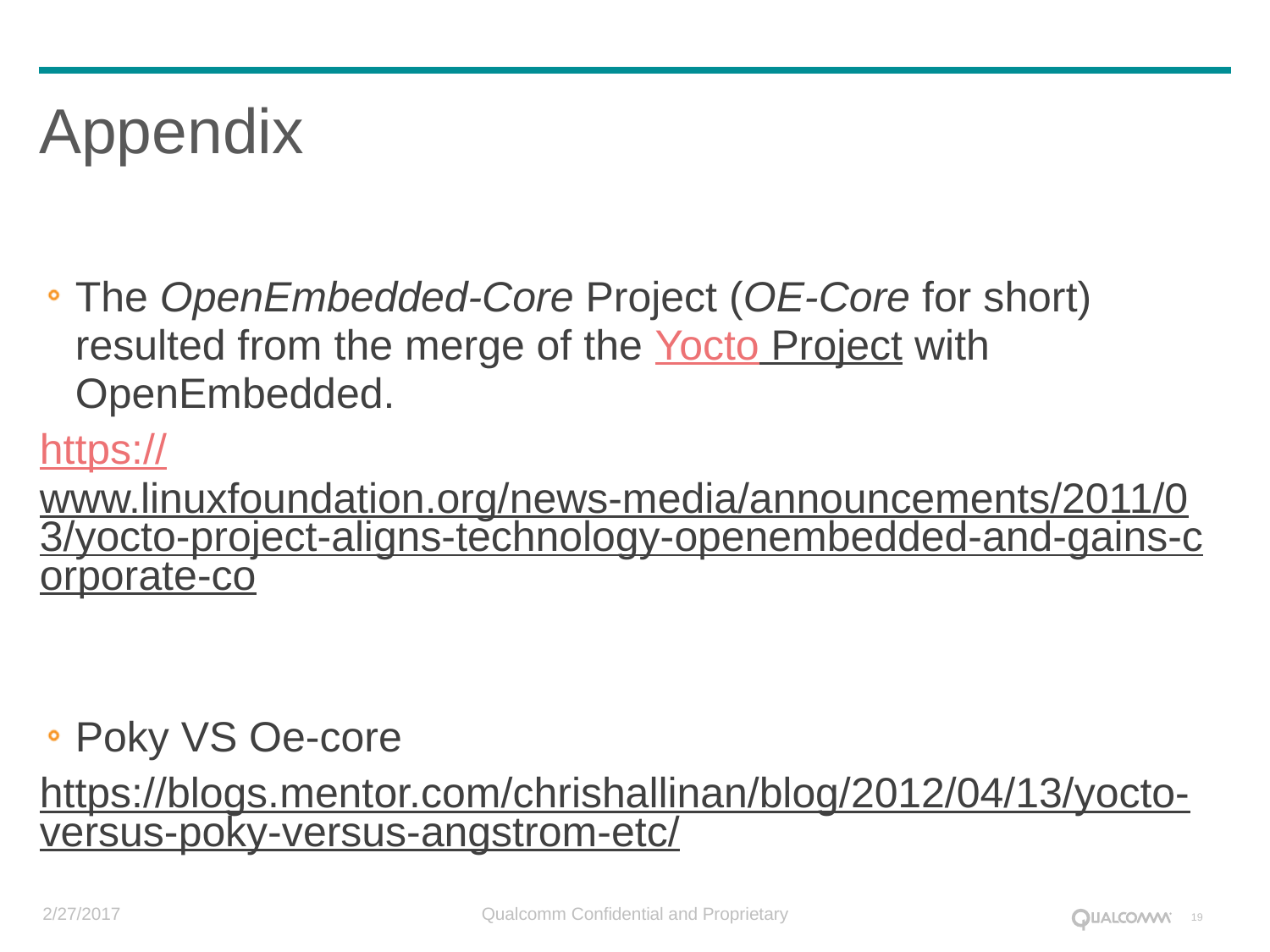

# Appendix
The OpenEmbedded-Core Project (OE-Core for short) resulted from the merge of the Yocto Project with OpenEmbedded.
https://www.linuxfoundation.org/news-media/announcements/2011/03/yocto-project-aligns-technology-openembedded-and-gains-corporate-co

Poky VS Oe-core
https://blogs.mentor.com/chrishallinan/blog/2012/04/13/yocto-versus-poky-versus-angstrom-etc/